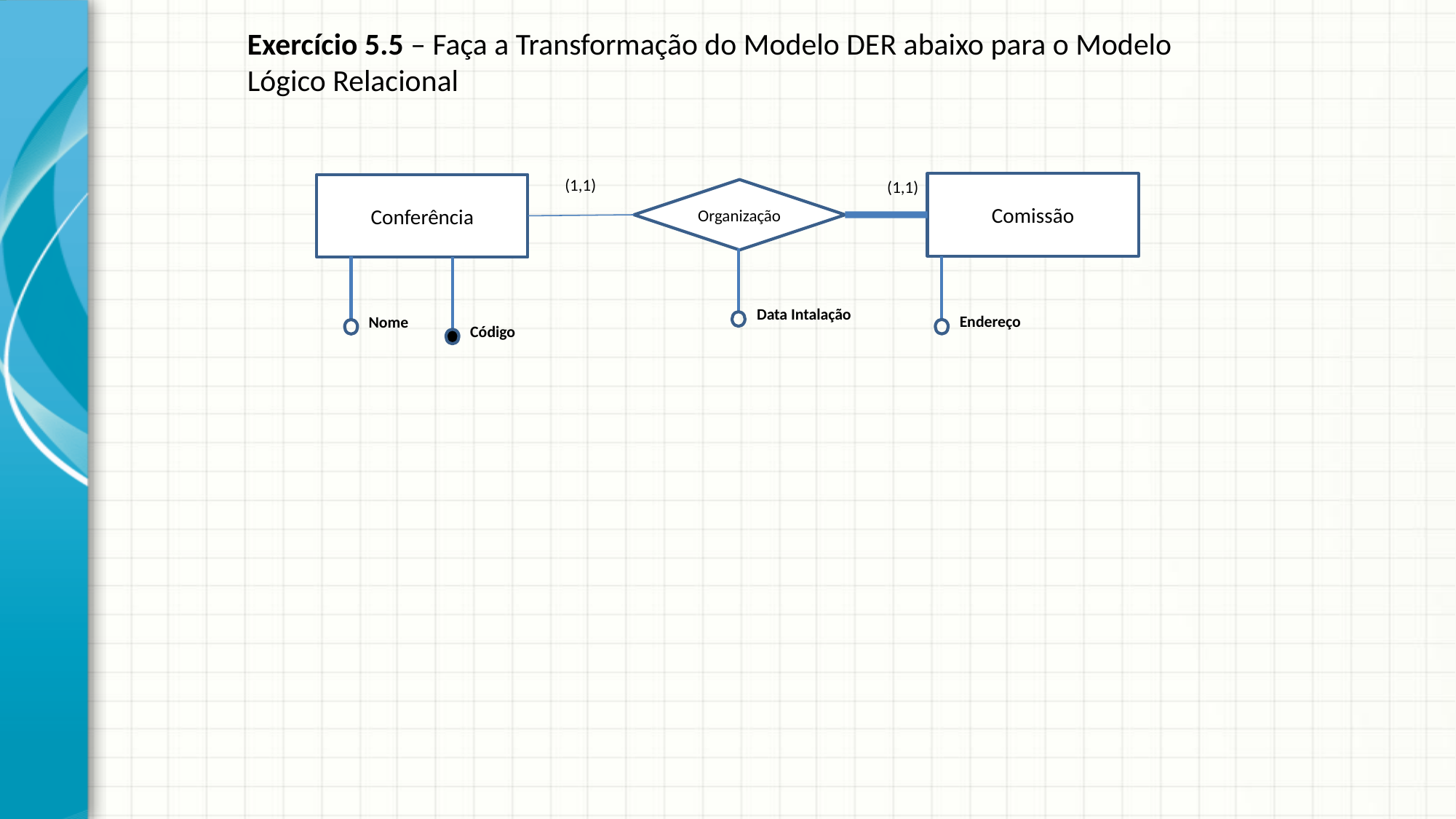

# Exercício 5.5 – Faça a Transformação do Modelo DER abaixo para o Modelo Lógico Relacional
(1,1)
(1,1)
Comissão
Conferência
Organização
Data Intalação
Endereço
Nome

Código